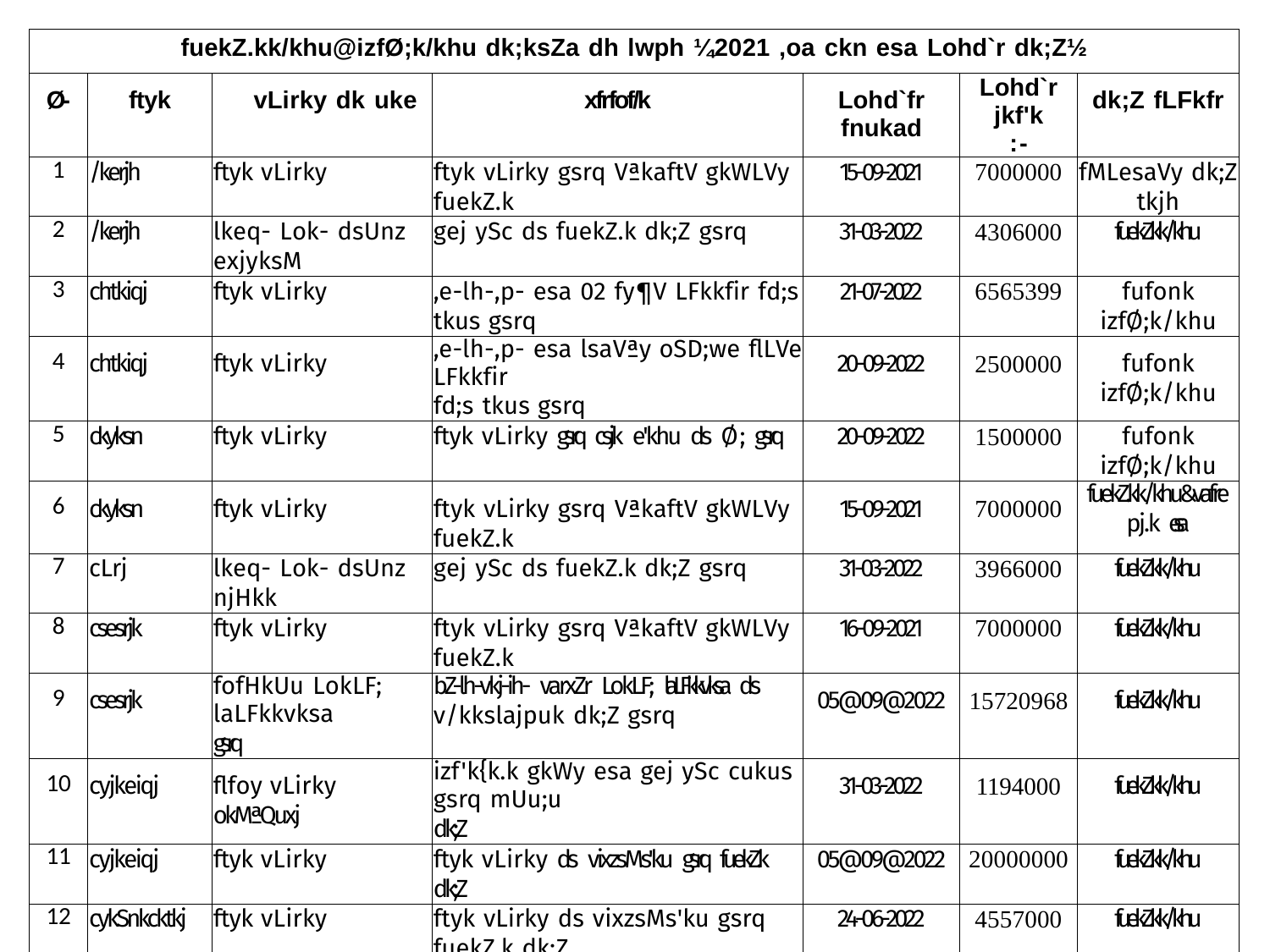

| fuekZ.kk/khu@izfØ;k/khu dk;ksZa dh lwph ¼2021 ,oa ckn esa Lohd`r dk;Z½ |  |  |  |  |  |  |
| --- | --- | --- | --- | --- | --- | --- |
| Ø- | ftyk | vLirky dk uke | xfrfof/k | Lohd`fr fnukad | Lohd`r jkf'k :- | dk;Z fLFkfr |
| 1 | /kerjh | ftyk vLirky | ftyk vLirky gsrq VªkaftV gkWLVy fuekZ.k | 15-09-2021 | 7000000 | fMLesaVy dk;Z tkjh |
| 2 | /kerjh | lkeq- Lok- dsUnz exjyksM | gej ySc ds fuekZ.k dk;Z gsrq | 31-03-2022 | 4306000 | fuekZ.kk/khu |
| 3 | chtkiqj | ftyk vLirky | ,e-lh-,p- esa 02 fy¶V LFkkfir fd;s tkus gsrq | 21-07-2022 | 6565399 | fufonk izfØ;k/khu |
| 4 | chtkiqj | ftyk vLirky | ,e-lh-,p- esa lsaVªy oSD;we flLVe LFkkfir fd;s tkus gsrq | 20-09-2022 | 2500000 | fufonk izfØ;k/khu |
| 5 | ckyksn | ftyk vLirky | ftyk vLirky gsrq csjk e'khu ds Ø; gsrq | 20-09-2022 | 1500000 | fufonk izfØ;k/khu |
| 6 | ckyksn | ftyk vLirky | ftyk vLirky gsrq VªkaftV gkWLVy fuekZ.k | 15-09-2021 | 7000000 | fuekZ.kk/khu&vafre pj.k esa |
| 7 | cLrj | lkeq- Lok- dsUnz njHkk | gej ySc ds fuekZ.k dk;Z gsrq | 31-03-2022 | 3966000 | fuekZ.kk/khu |
| 8 | csesrjk | ftyk vLirky | ftyk vLirky gsrq VªkaftV gkWLVy fuekZ.k | 16-09-2021 | 7000000 | fuekZ.kk/khu |
| 9 | csesrjk | fofHkUu LokLF; laLFkkvksa gsrq | bZ-lh-vkj-ih- varxZr LokLF; laLFkkvksa ds v/kkslajpuk dk;Z gsrq | 05@09@2022 | 15720968 | fuekZ.kk/khu |
| 10 | cyjkeiqj | flfoy vLirky okMªQuxj | izf'k{k.k gkWy esa gej ySc cukus gsrq mUu;u dk;Z | 31-03-2022 | 1194000 | fuekZ.kk/khu |
| 11 | cyjkeiqj | ftyk vLirky | ftyk vLirky ds vixzsMs'ku gsrq fuekZ.k dk;Z | 05@09@2022 | 20000000 | fuekZ.kk/khu |
| 12 | cykSnkcktkj | ftyk vLirky | ftyk vLirky ds vixzsMs'ku gsrq fuekZ.k dk;Z | 24-06-2022 | 4557000 | fuekZ.kk/khu |
| 13 | dchj/kke | ftyk vLirky | ftyk vLirky gsrq VªkaftV gkWLVy fuekZ.k | 15-09-2021 | 7000000 | fuekZ.kk/khu |
| 14 | dksjck | esfMdy dkWyst@ftyk vLirky dksjck | ,acqysal ds Ø; gsrq | 12@07@2022 | 2498166 | fufonk izfØ;k/khu |
| 15 | dksjck | ftyk vLirky dksjck | gej ySc ds fuekZ.k dk;Z dh vfrfjDr ykxr | 31-03-2022 | 219000 | fuekZ.kk/khu |
| 16 | egkleqan | ftyk vLirky | ftyk vLirky gsrq VªkaftV gkWLVy fuekZ.k | 15-09-2021 | 7000000 | fuekZ.kk/khu |
| 17 | egkleqan | lkeqq- Lok- dsUnz fiFkkSjk | gej ySc esa fjis;fjax ,aM fjuksos'ku dk;Z gsrq | 31-03-2023 | 1200000 | fuekZ.kk/khu |
| 18 | egkleqan | esfMdy dkWyst@ftyk vLirky | ,u-,e-lh- ds ekin.M vuqlkj vko';d QuhZpj] midj.k ,oa fjuksos'ku gsrq | 31-03-2022 | 17048000 | vkaf'kd iw.kZ |